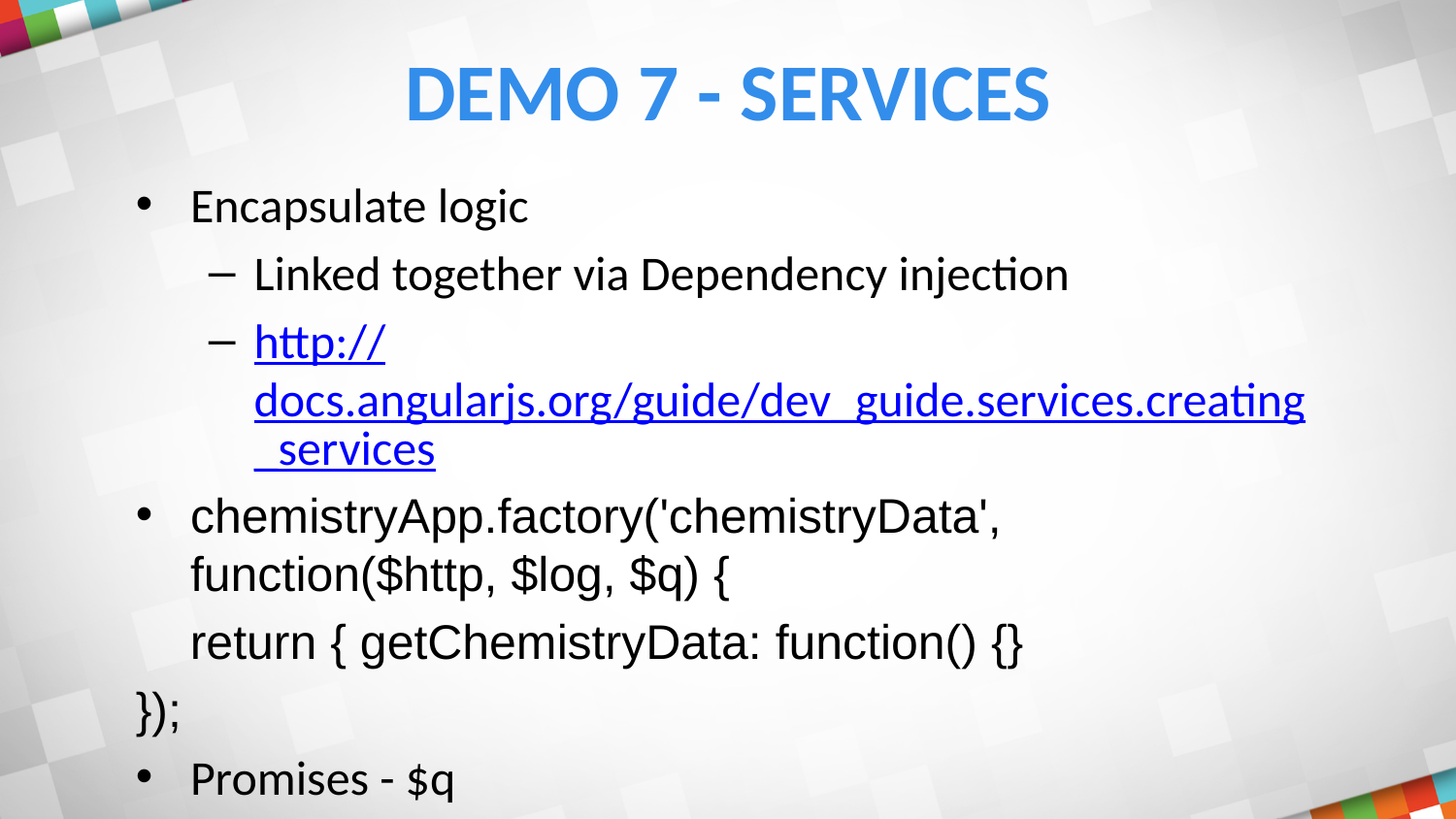

# Demo 7 - Services
Encapsulate logic
Linked together via Dependency injection
http://docs.angularjs.org/guide/dev_guide.services.creating_services
chemistryApp.factory('chemistryData', function($http, $log, $q) {
    return { getChemistryData: function() {}
});
Promises - $q
http://docs.angularjs.org/api/ng.$q